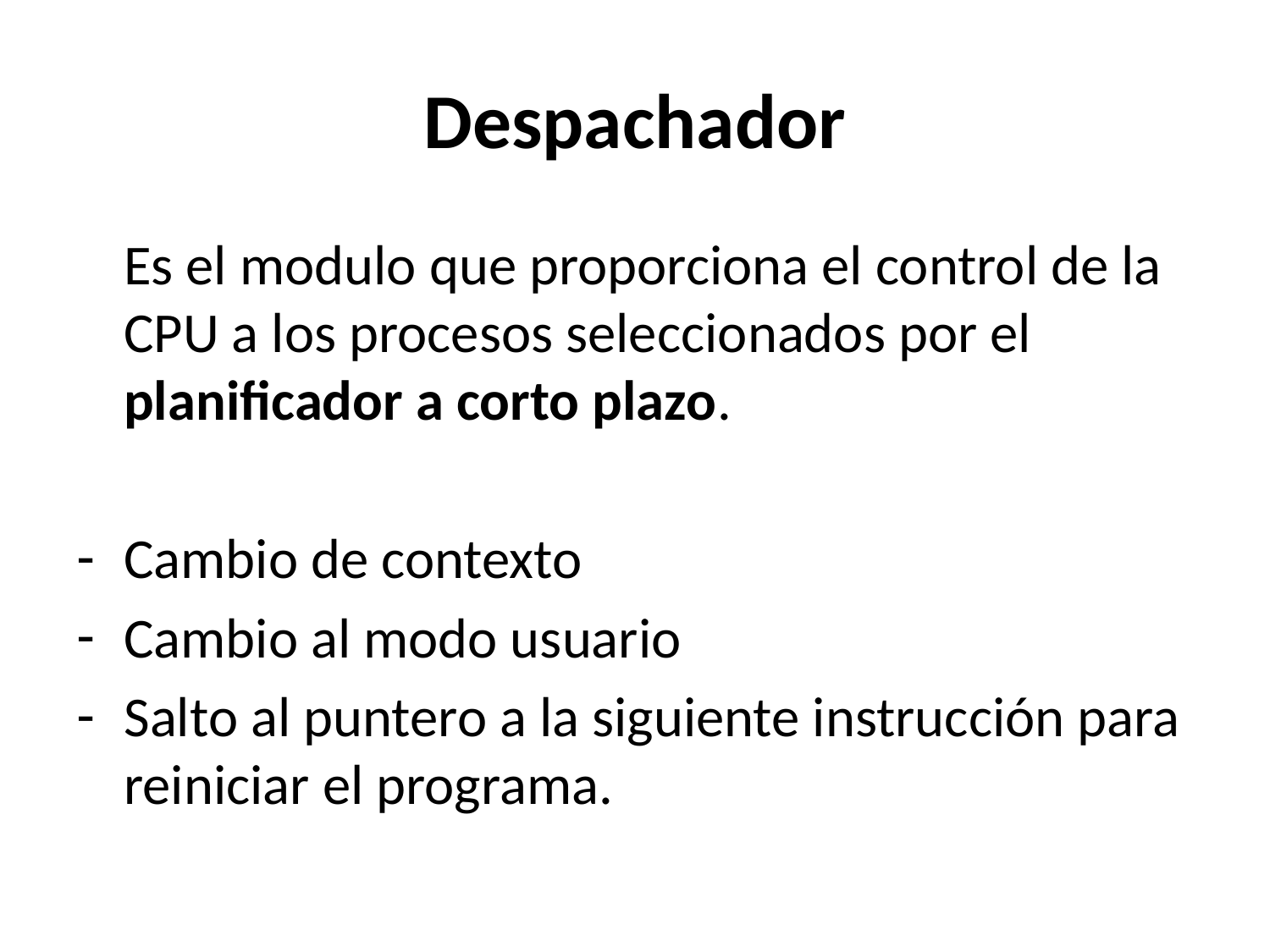

# Despachador
	Es el modulo que proporciona el control de la CPU a los procesos seleccionados por el planificador a corto plazo.

Cambio de contexto
Cambio al modo usuario
Salto al puntero a la siguiente instrucción para reiniciar el programa.